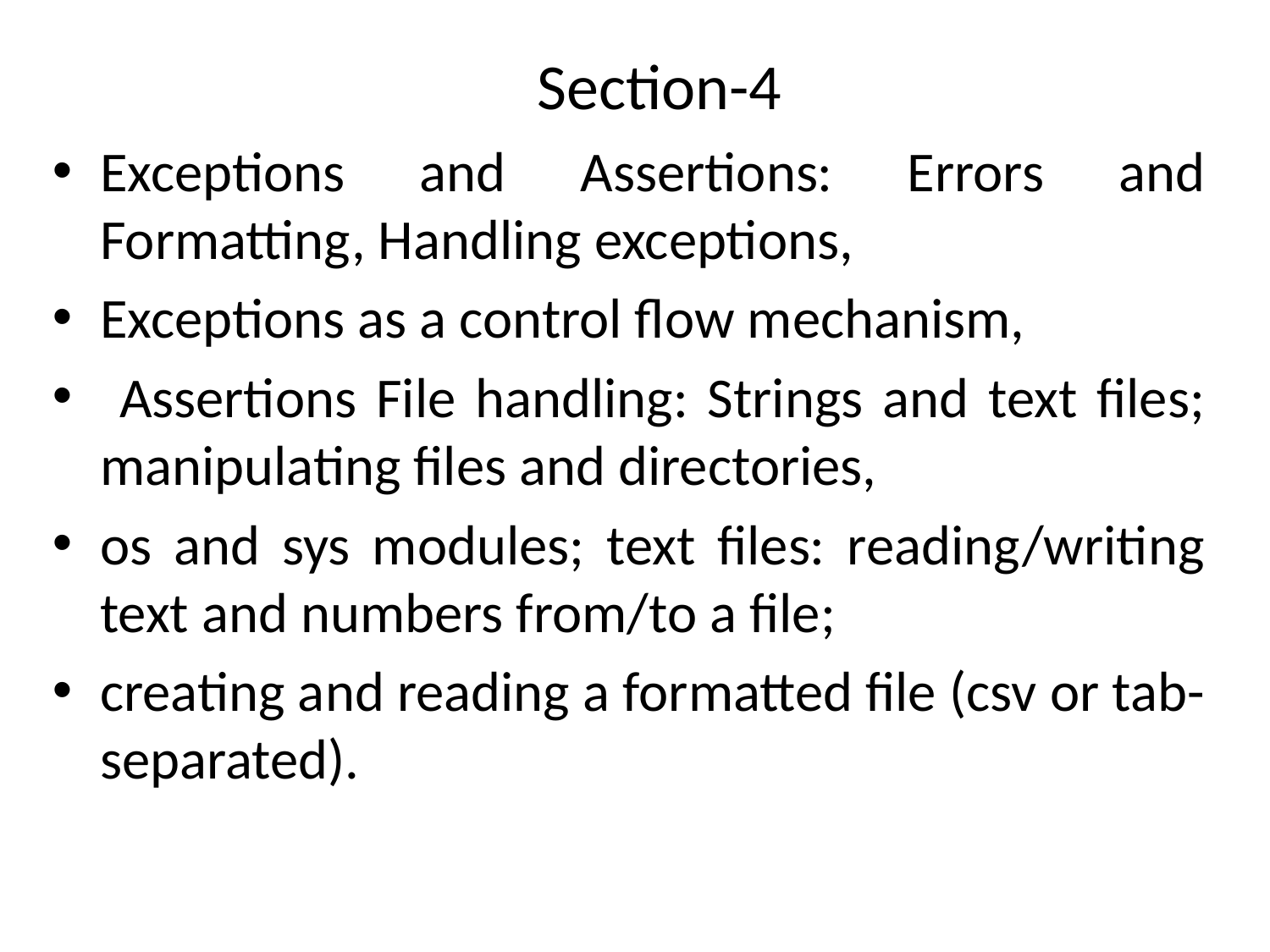

# Section-4
Exceptions and Assertions: Errors and Formatting, Handling exceptions,
Exceptions as a control flow mechanism,
 Assertions File handling: Strings and text files; manipulating files and directories,
os and sys modules; text files: reading/writing text and numbers from/to a file;
creating and reading a formatted file (csv or tab-separated).